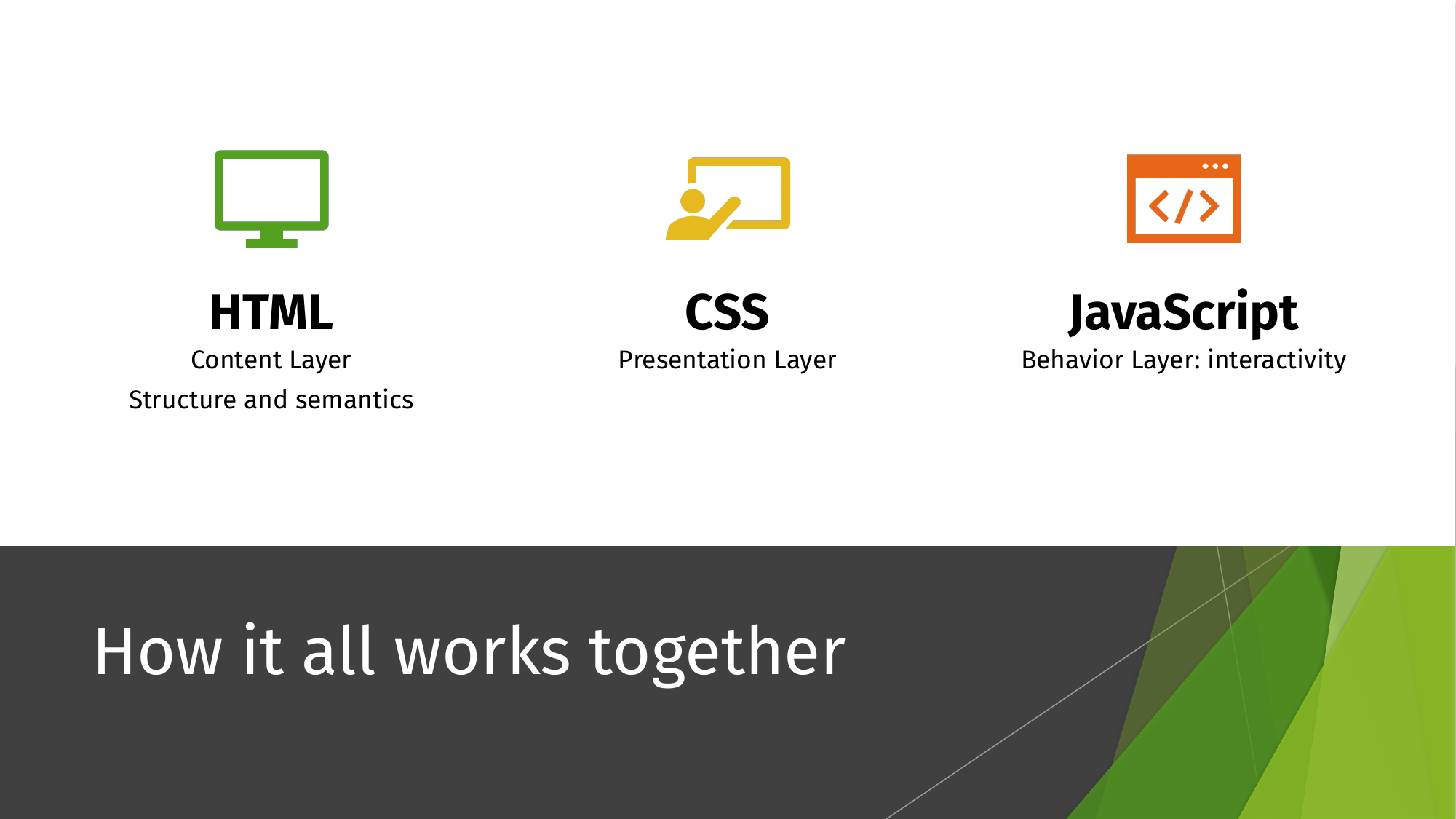

HTML
Content Layer
Structure and semantics
CSS
Presentation Layer
JavaScript
Behavior Layer: interactivity

# How it all works together